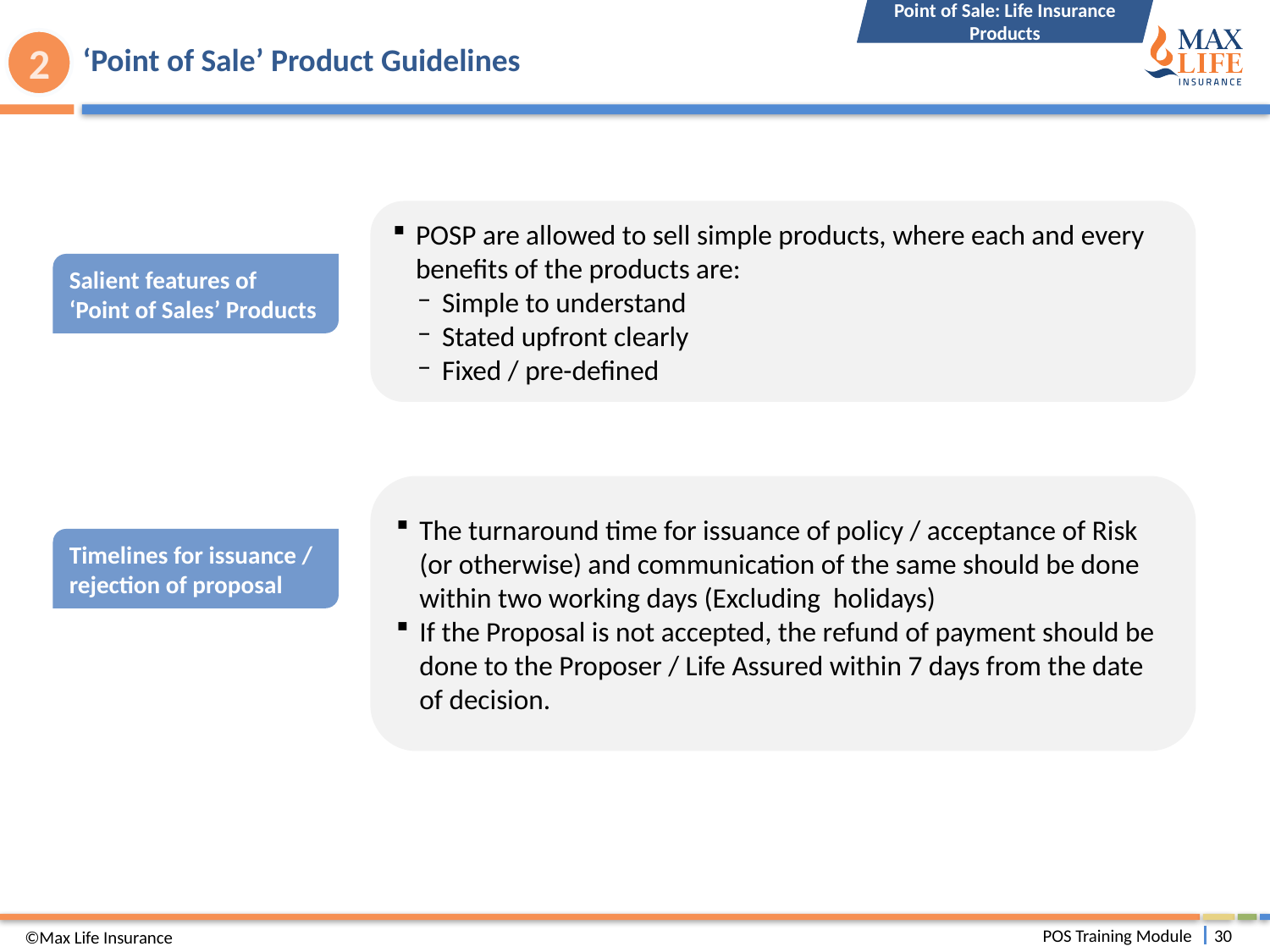

Point of Sale: Life Insurance Products
# ‘Point of Sale’ Product Guidelines
2
POSP are allowed to sell simple products, where each and every benefits of the products are:
Simple to understand
Stated upfront clearly
Fixed / pre-defined
Salient features of ‘Point of Sales’ Products
The turnaround time for issuance of policy / acceptance of Risk (or otherwise) and communication of the same should be done within two working days (Excluding  holidays)
If the Proposal is not accepted, the refund of payment should be done to the Proposer / Life Assured within 7 days from the date of decision.
Timelines for issuance / rejection of proposal
©Max Life Insurance
POS Training Module
30